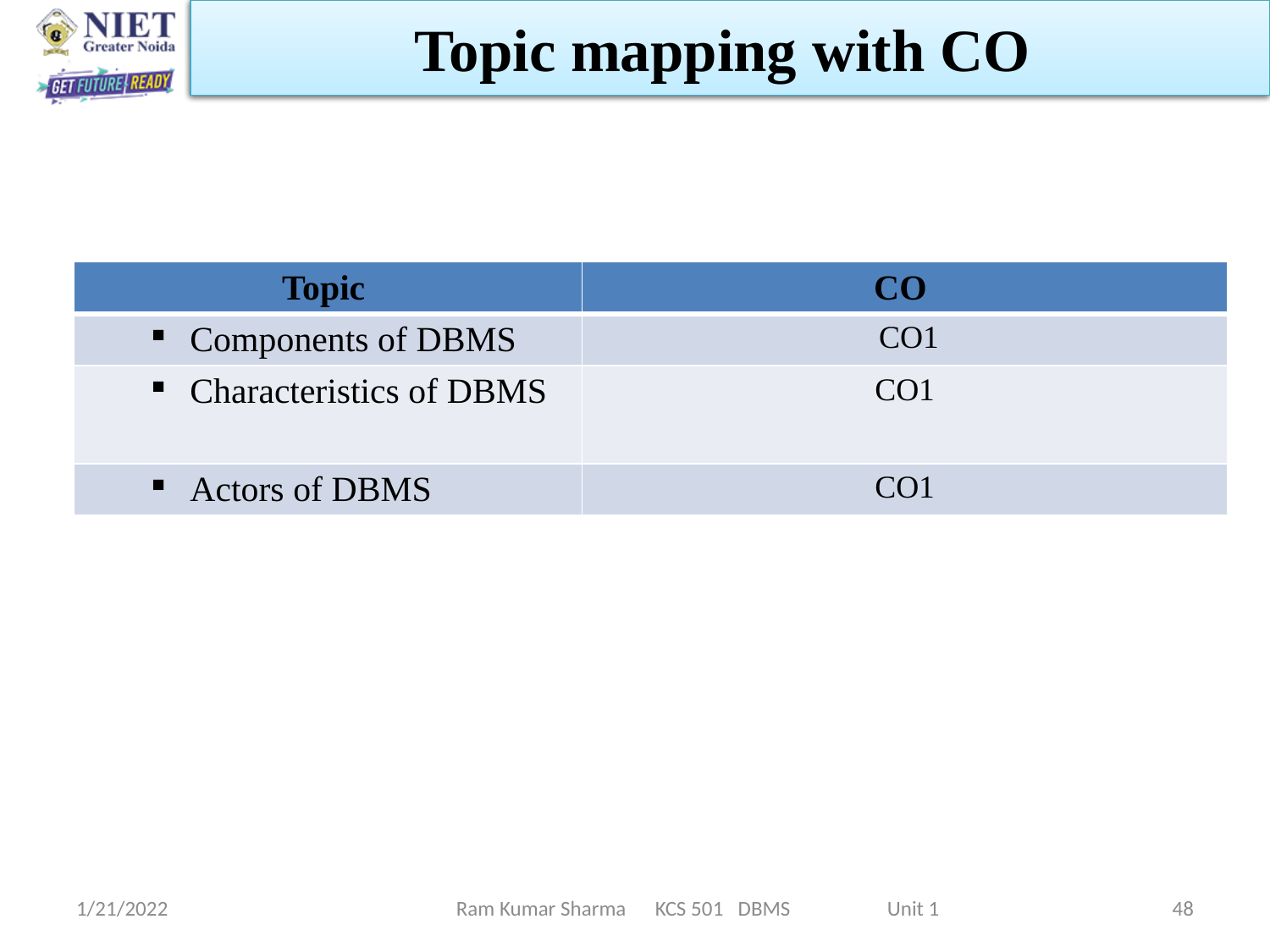

Topic mapping with CO
| Topic | CO |
| --- | --- |
| Components of DBMS | CO1 |
| Characteristics of DBMS | CO1 |
| Actors of DBMS | CO1 |
1/21/2022
Ram Kumar Sharma      KCS 501   DBMS                    Unit 1
48